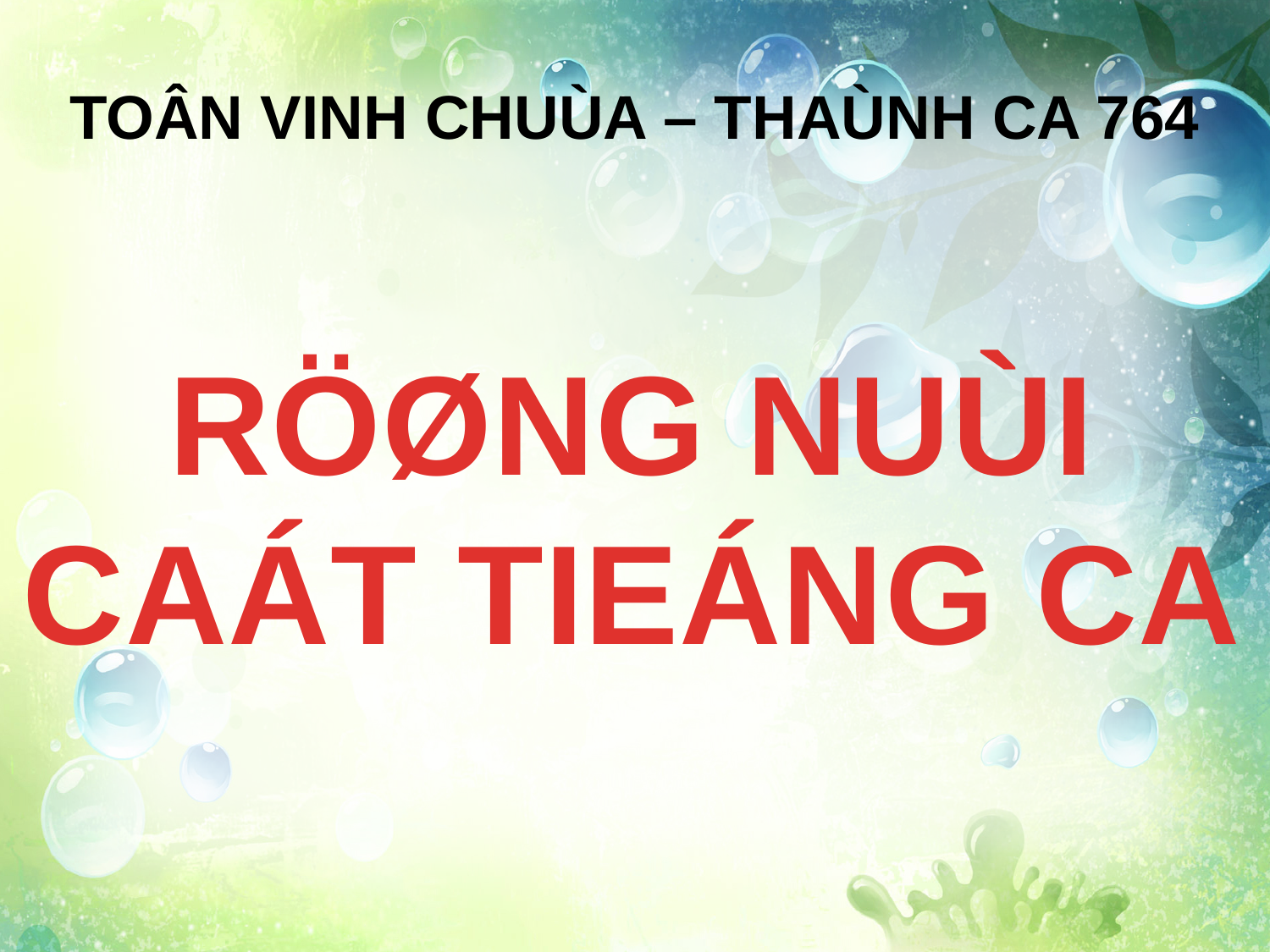

TOÂN VINH CHUÙA – THAÙNH CA 764
RÖØNG NUÙI CAÁT TIEÁNG CA